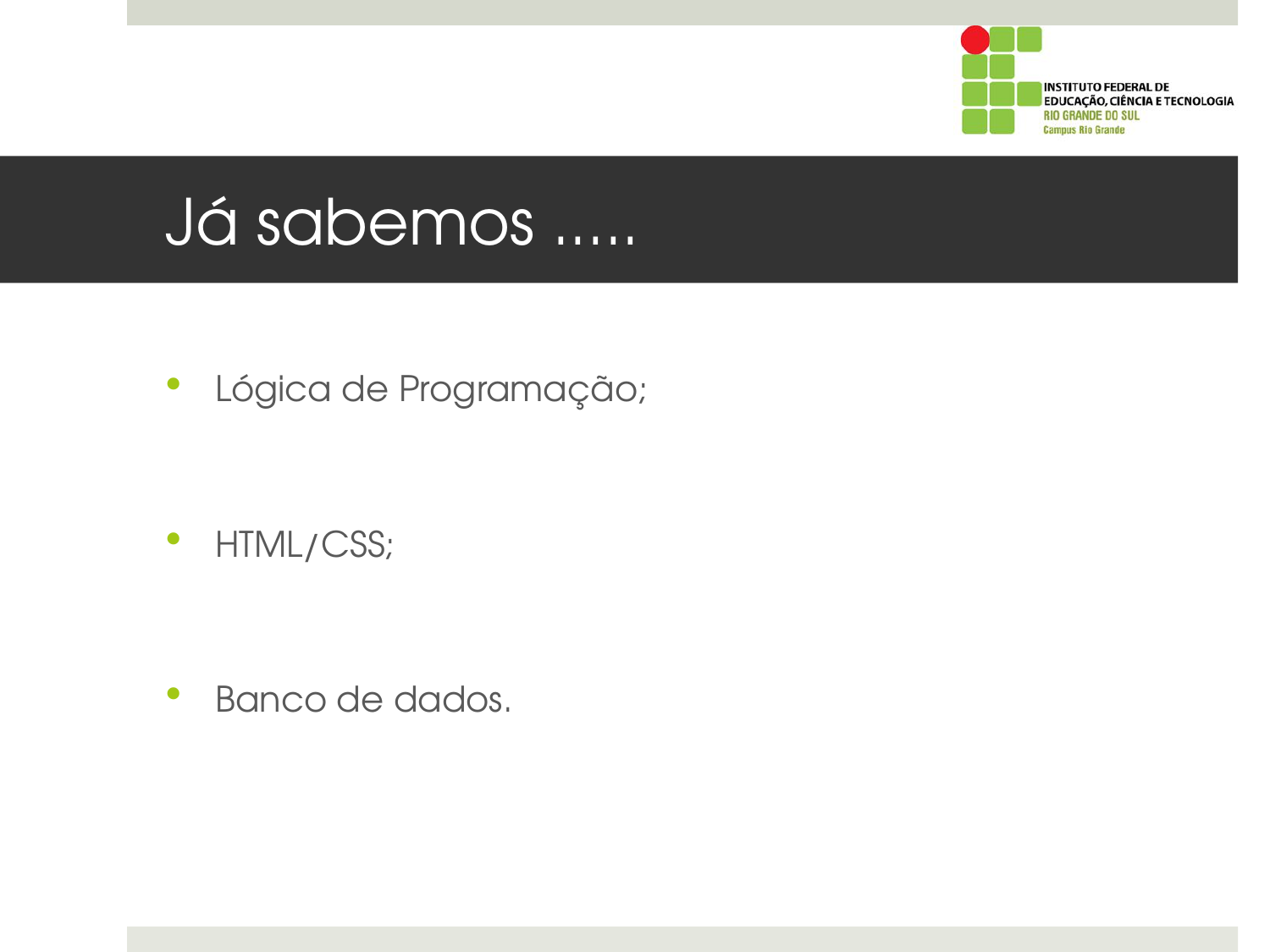

# Já sabemos .....
Lógica de Programação;

HTML/CSS;

Banco de dados.